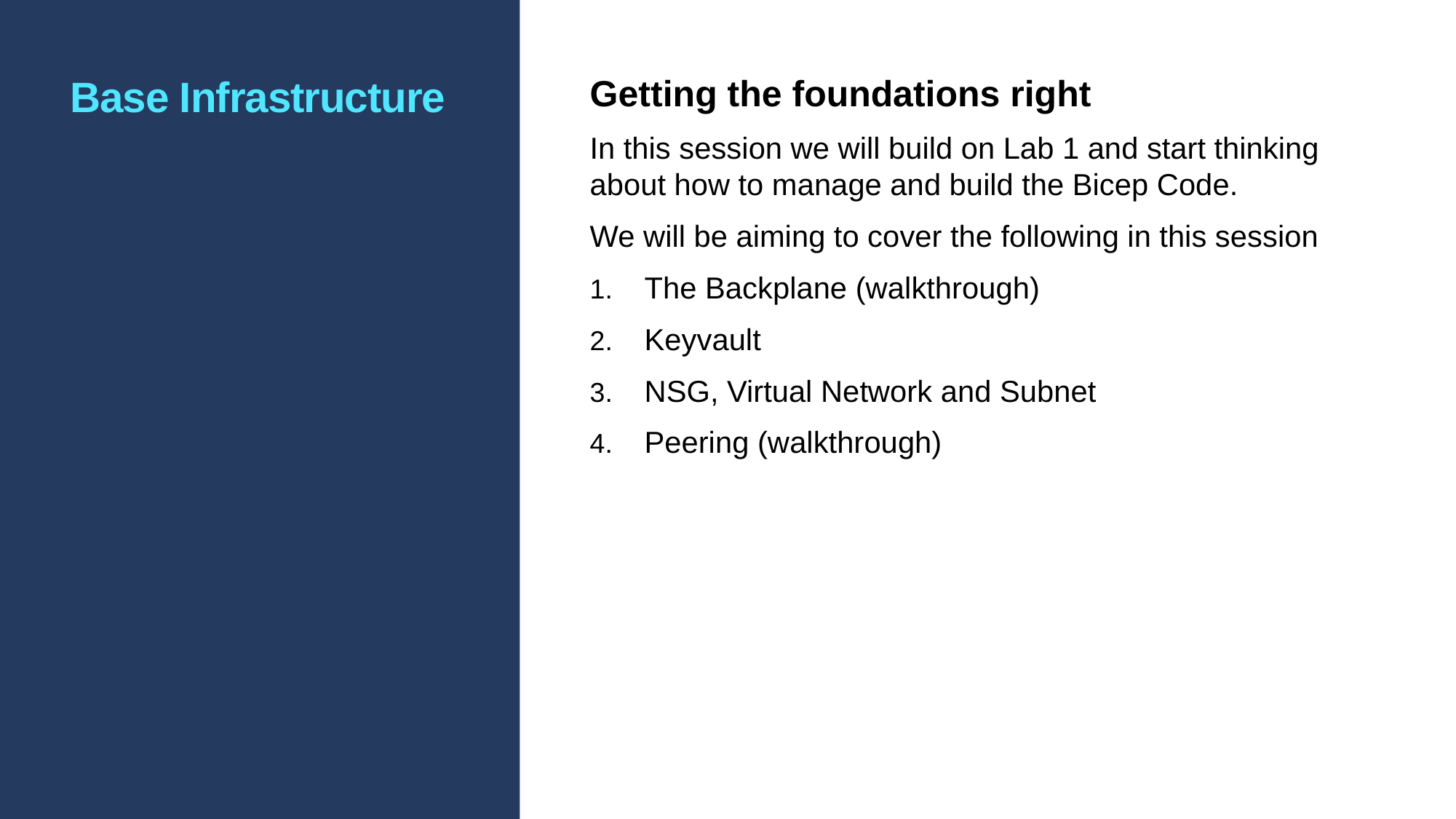

# Base Infrastructure
Getting the foundations right
In this session we will build on Lab 1 and start thinking about how to manage and build the Bicep Code.
We will be aiming to cover the following in this session
The Backplane (walkthrough)
Keyvault
NSG, Virtual Network and Subnet
Peering (walkthrough)